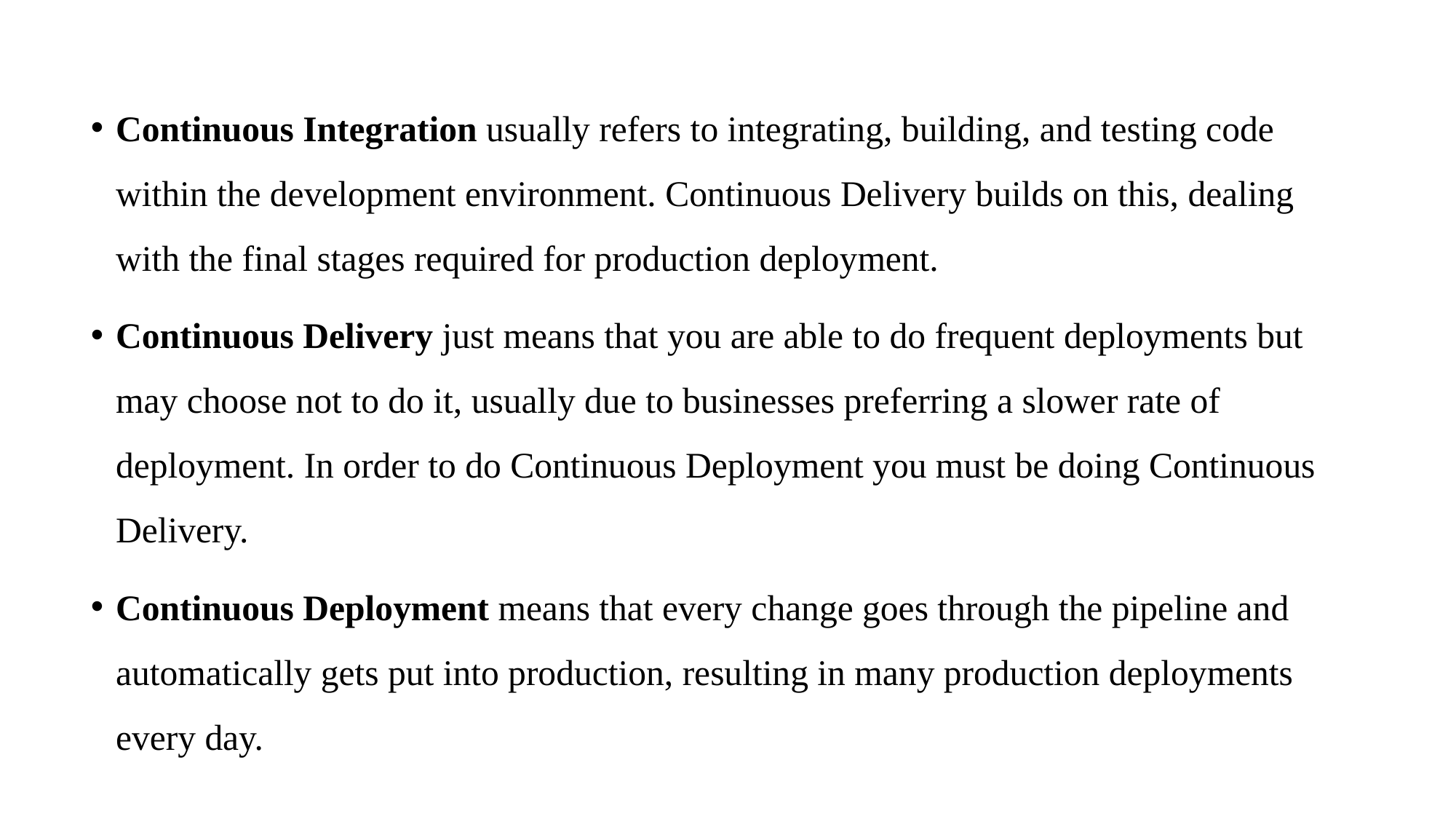

Continuous Integration usually refers to integrating, building, and testing code within the development environment. Continuous Delivery builds on this, dealing with the final stages required for production deployment.
Continuous Delivery just means that you are able to do frequent deployments but may choose not to do it, usually due to businesses preferring a slower rate of deployment. In order to do Continuous Deployment you must be doing Continuous Delivery.
Continuous Deployment means that every change goes through the pipeline and automatically gets put into production, resulting in many production deployments every day.